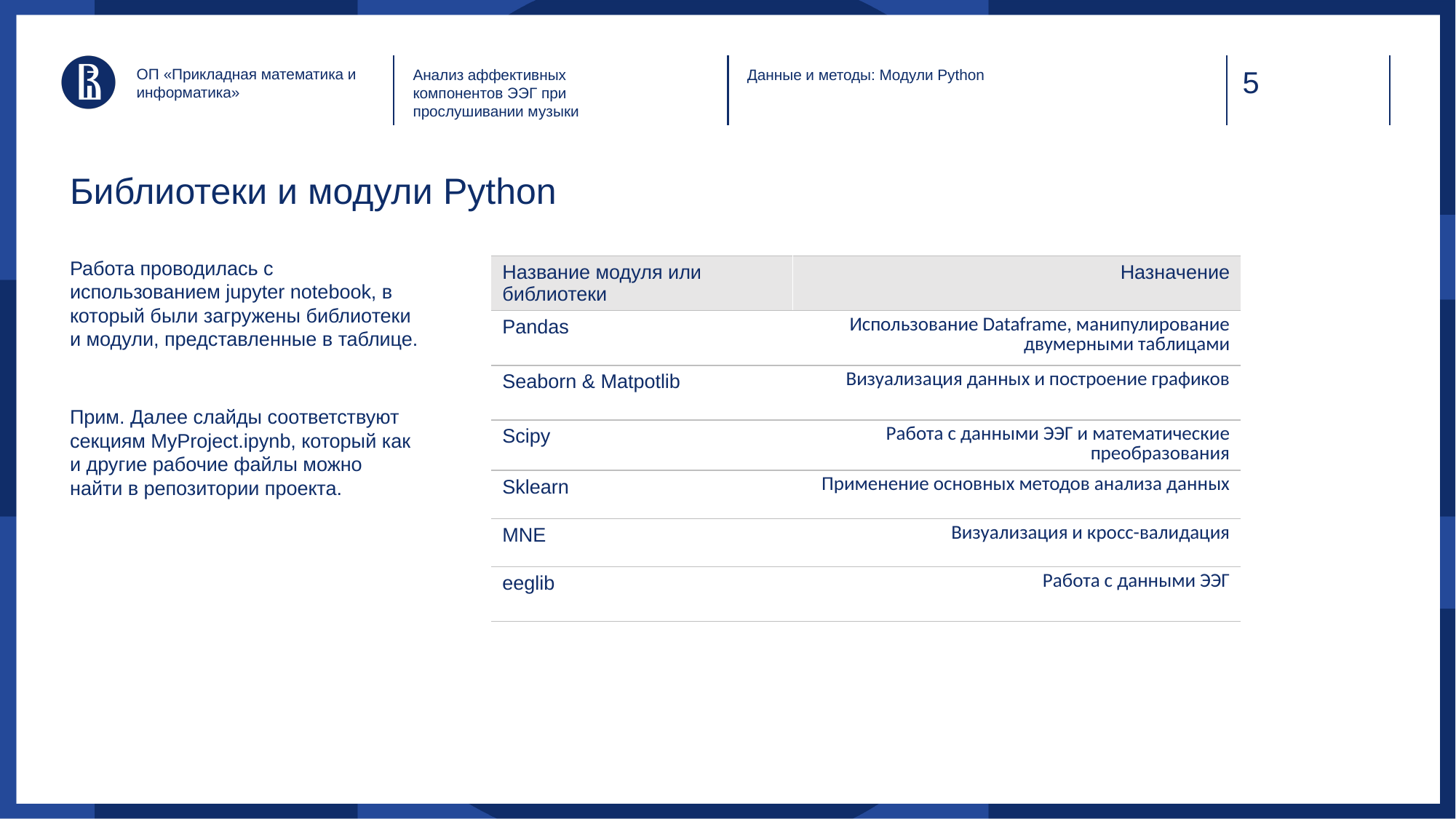

ОП «Прикладная математика и информатика»

Анализ аффективных компонентов ЭЭГ при прослушивании музыки

Данные и методы: Модули Python
Библиотеки и модули Python
Работа проводилась с использованием jupyter notebook, в который были загружены библиотеки и модули, представленные в таблице.

Прим. Далее слайды соответствуют секциям MyProject.ipynb, который как и другие рабочие файлы можно найти в репозитории проекта.
| Название модуля или библиотеки | Назначение |
| --- | --- |
| Pandas | Использование Dataframe, манипулирование двумерными таблицами |
| Seaborn & Matpotlib | Визуализация данных и построение графиков |
| Scipy | Работа с данными ЭЭГ и математические преобразования |
| Sklearn | Применение основных методов анализа данных |
| MNE | Визуализация и кросс-валидация |
| eeglib | Работа с данными ЭЭГ |